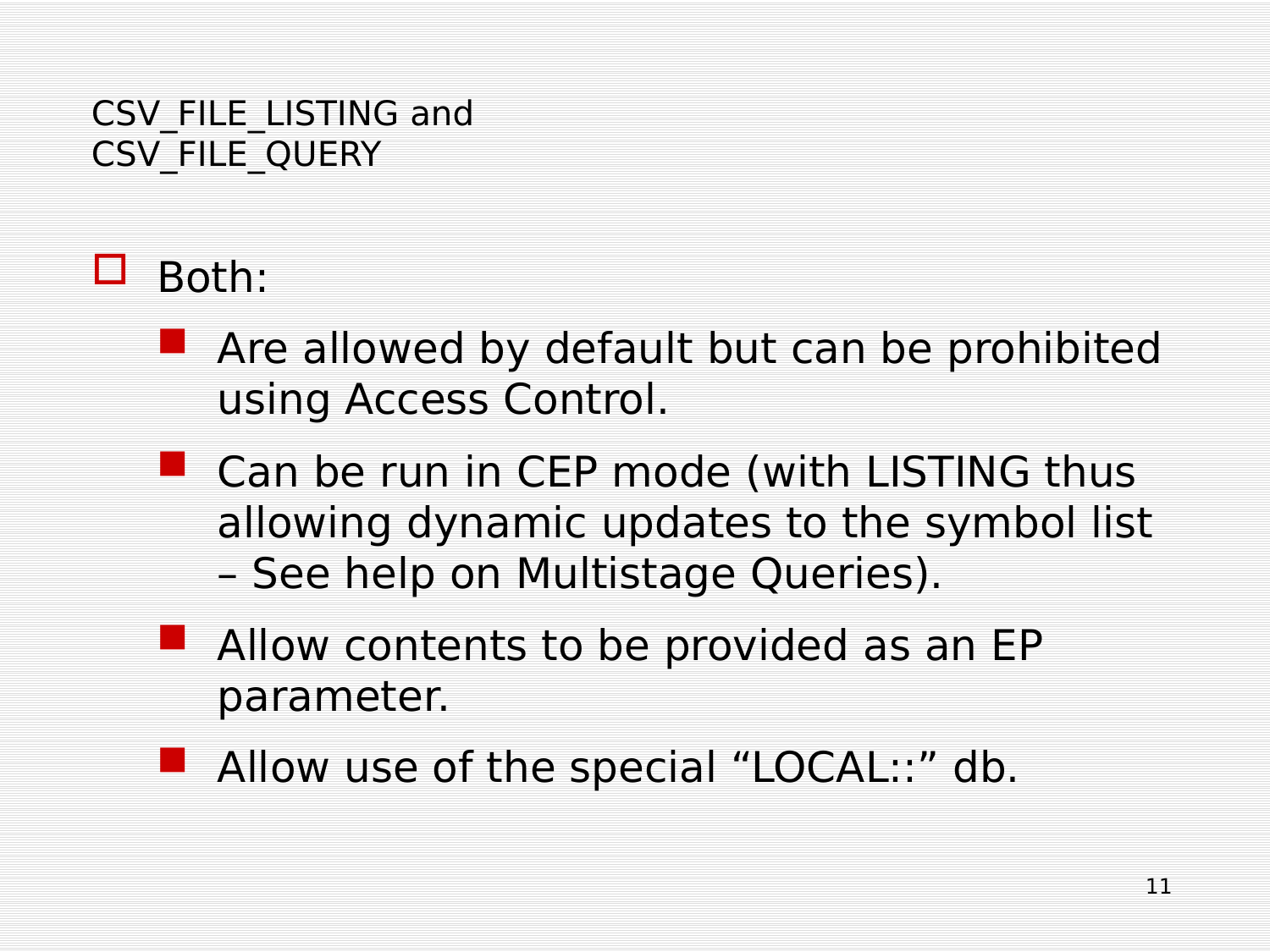

# CSV_FILE_LISTING and CSV_FILE_QUERY
Both:
Are allowed by default but can be prohibited using Access Control.
Can be run in CEP mode (with LISTING thus allowing dynamic updates to the symbol list – See help on Multistage Queries).
Allow contents to be provided as an EP parameter.
Allow use of the special “LOCAL::” db.
11